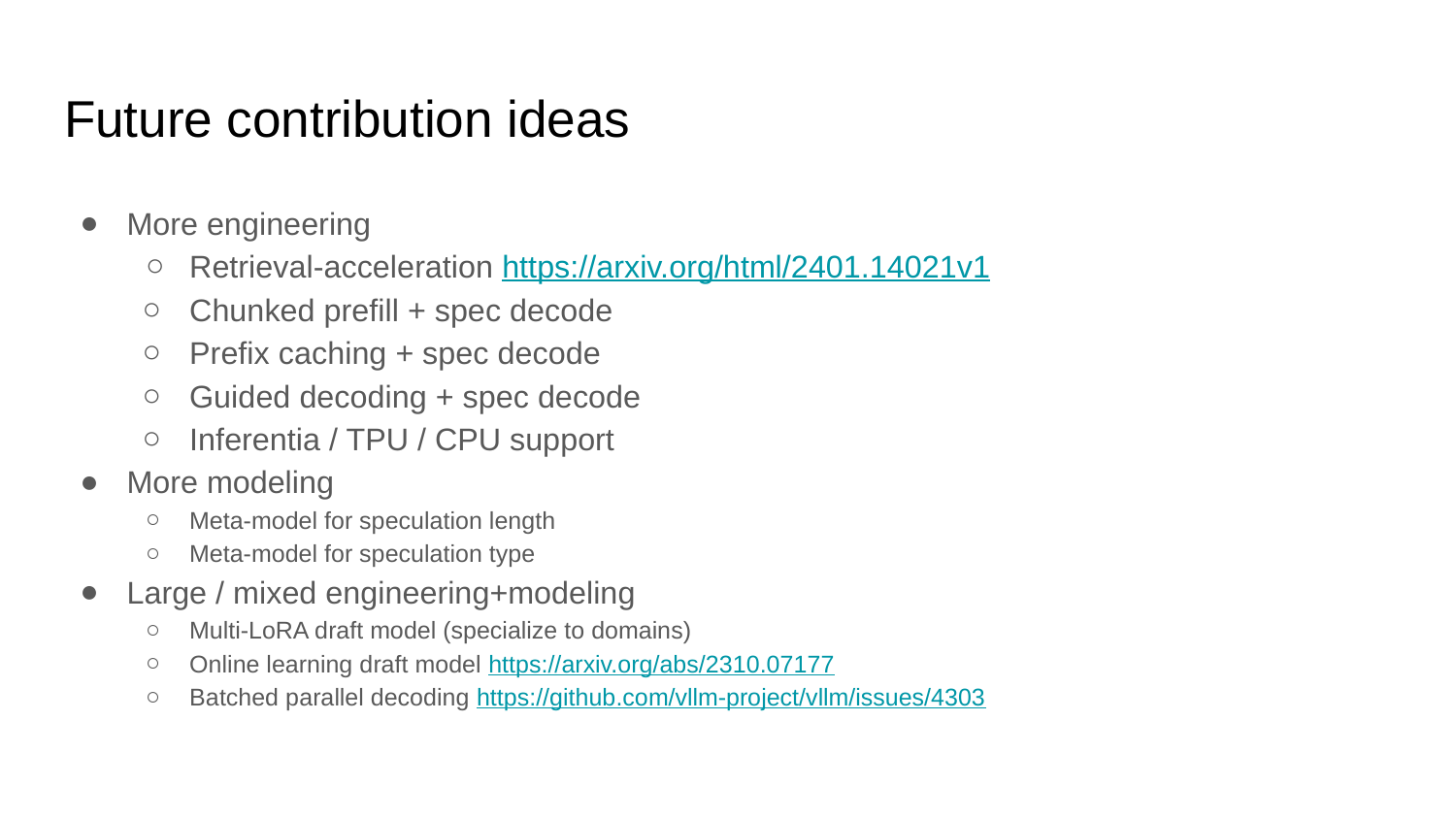

# Future contribution ideas
More engineering
Retrieval-acceleration https://arxiv.org/html/2401.14021v1
Chunked prefill + spec decode
Prefix caching + spec decode
Guided decoding + spec decode
Inferentia / TPU / CPU support
More modeling
Meta-model for speculation length
Meta-model for speculation type
Large / mixed engineering+modeling
Multi-LoRA draft model (specialize to domains)
Online learning draft model https://arxiv.org/abs/2310.07177
Batched parallel decoding https://github.com/vllm-project/vllm/issues/4303